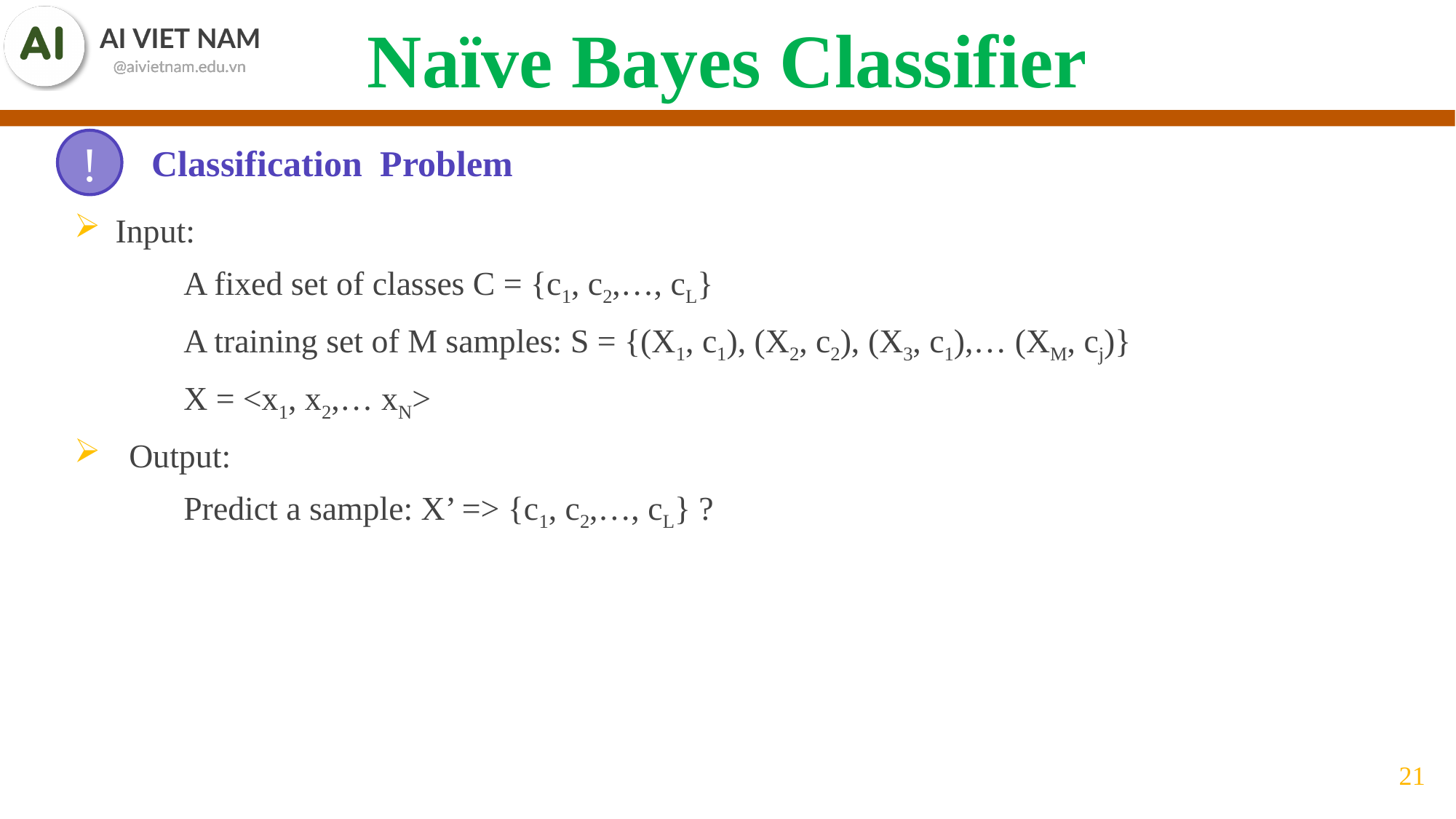

Naïve Bayes Classifier

Classification  Problem
!
Input:
	A fixed set of classes C = {c1, c2,…, cL}
	A training set of M samples: S = {(X1, c1), (X2, c2), (X3, c1),… (XM, cj)}
	X = <x1, x2,… xN>
Output:
	Predict a sample: X’ => {c1, c2,…, cL} ?
21